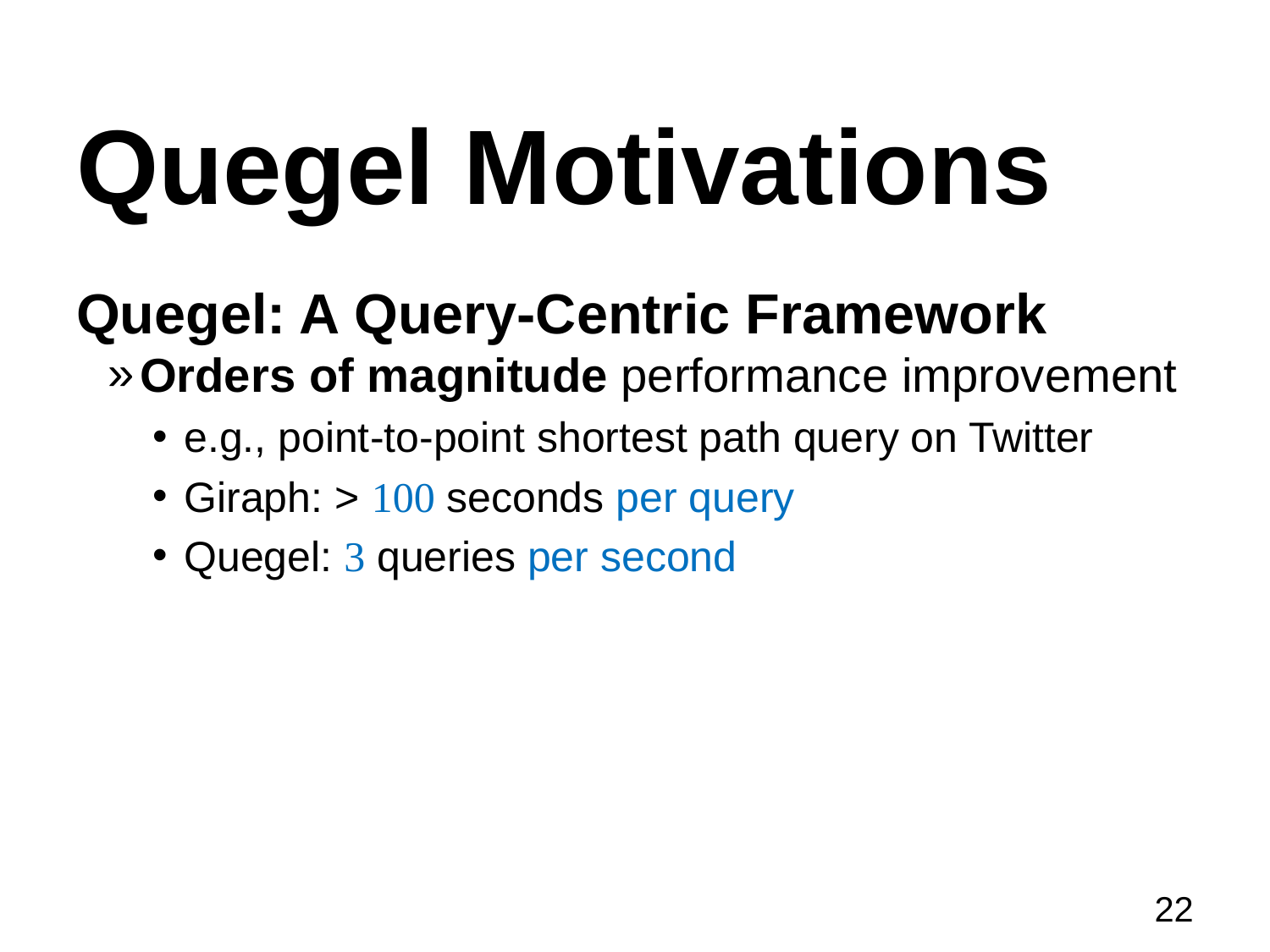

# Quegel Motivations
Quegel: A Query-Centric Framework
Orders of magnitude performance improvement
e.g., point-to-point shortest path query on Twitter
Giraph: > 100 seconds per query
Quegel: 3 queries per second
22